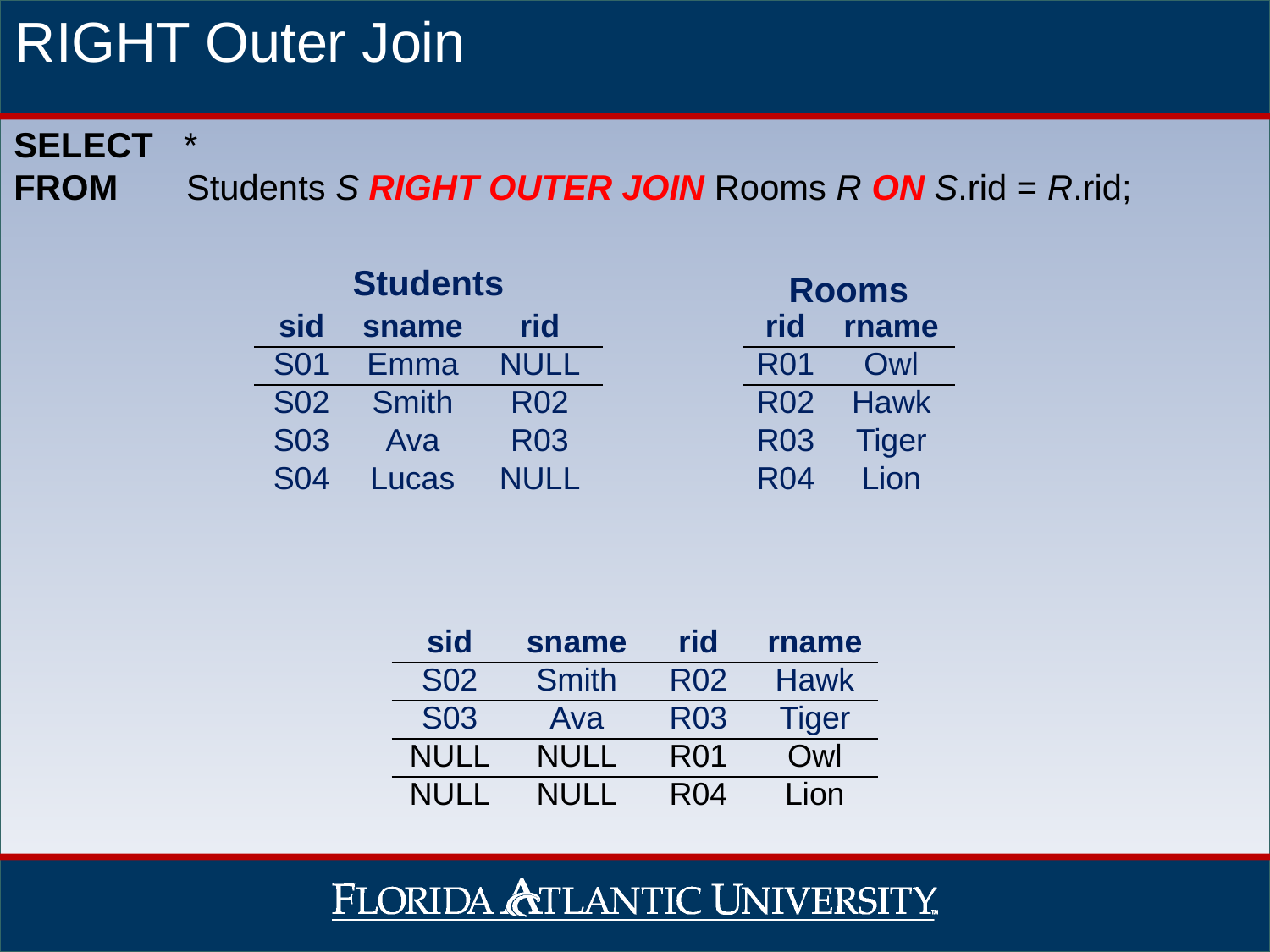

RIGHT Outer Join
SELECT   *
FROM       Students S RIGHT OUTER JOIN Rooms R ON S.rid = R.rid;
Students
Rooms
| sid | sname | rid |
| --- | --- | --- |
| S01 | Emma | NULL |
| S02 | Smith | R02 |
| S03 | Ava | R03 |
| S04 | Lucas | NULL |
| rid | rname |
| --- | --- |
| R01 | Owl |
| R02 | Hawk |
| R03 | Tiger |
| R04 | Lion |
| sid | sname | rid | rname |
| --- | --- | --- | --- |
| S02 | Smith | R02 | Hawk |
| S03 | Ava | R03 | Tiger |
| NULL | NULL | R01 | Owl |
| NULL | NULL | R04 | Lion |